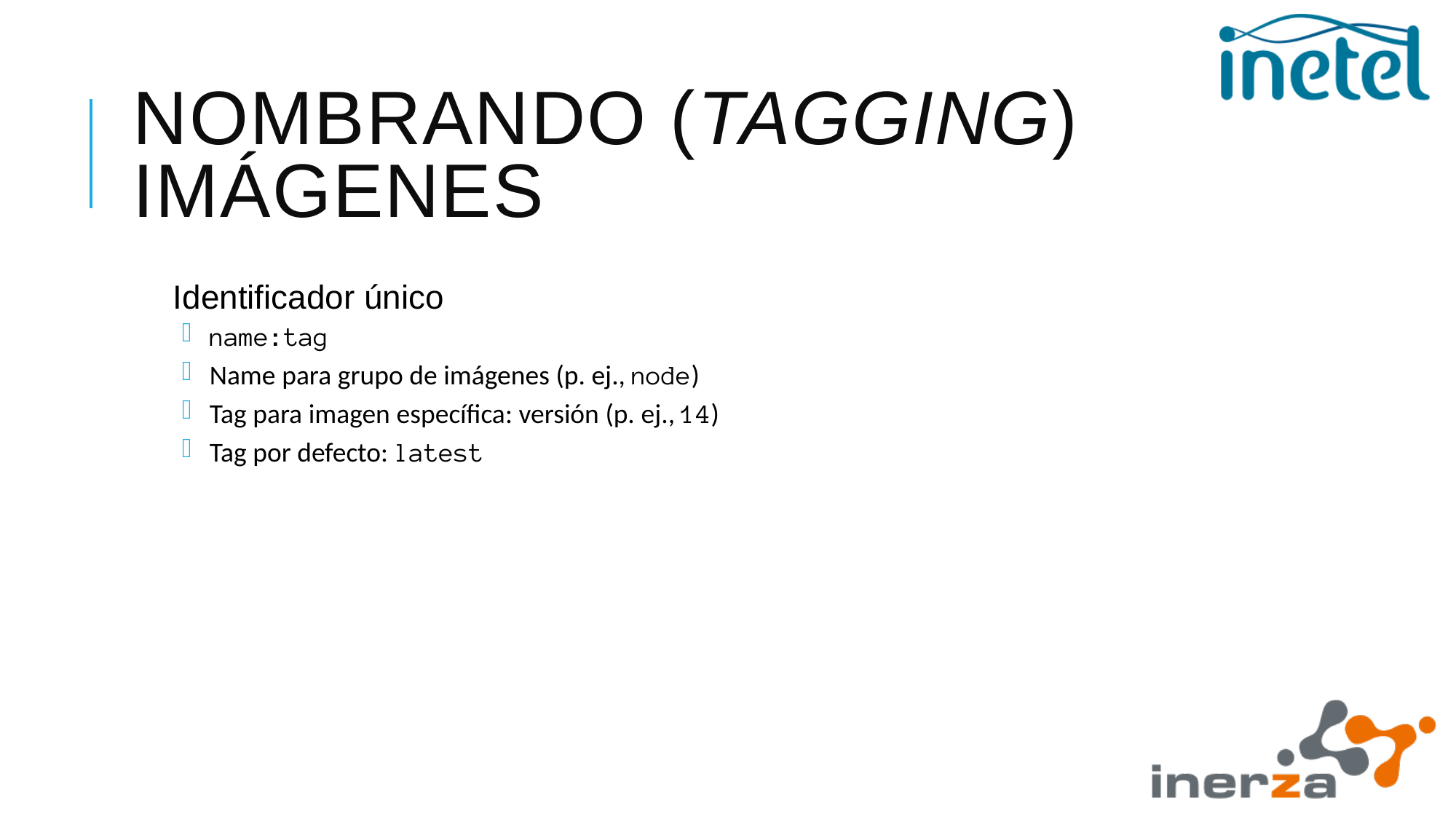

# Nombrando (tagging) imágenes
Identificador único
name:tag
Name para grupo de imágenes (p. ej., node)
Tag para imagen específica: versión (p. ej., 14)
Tag por defecto: latest